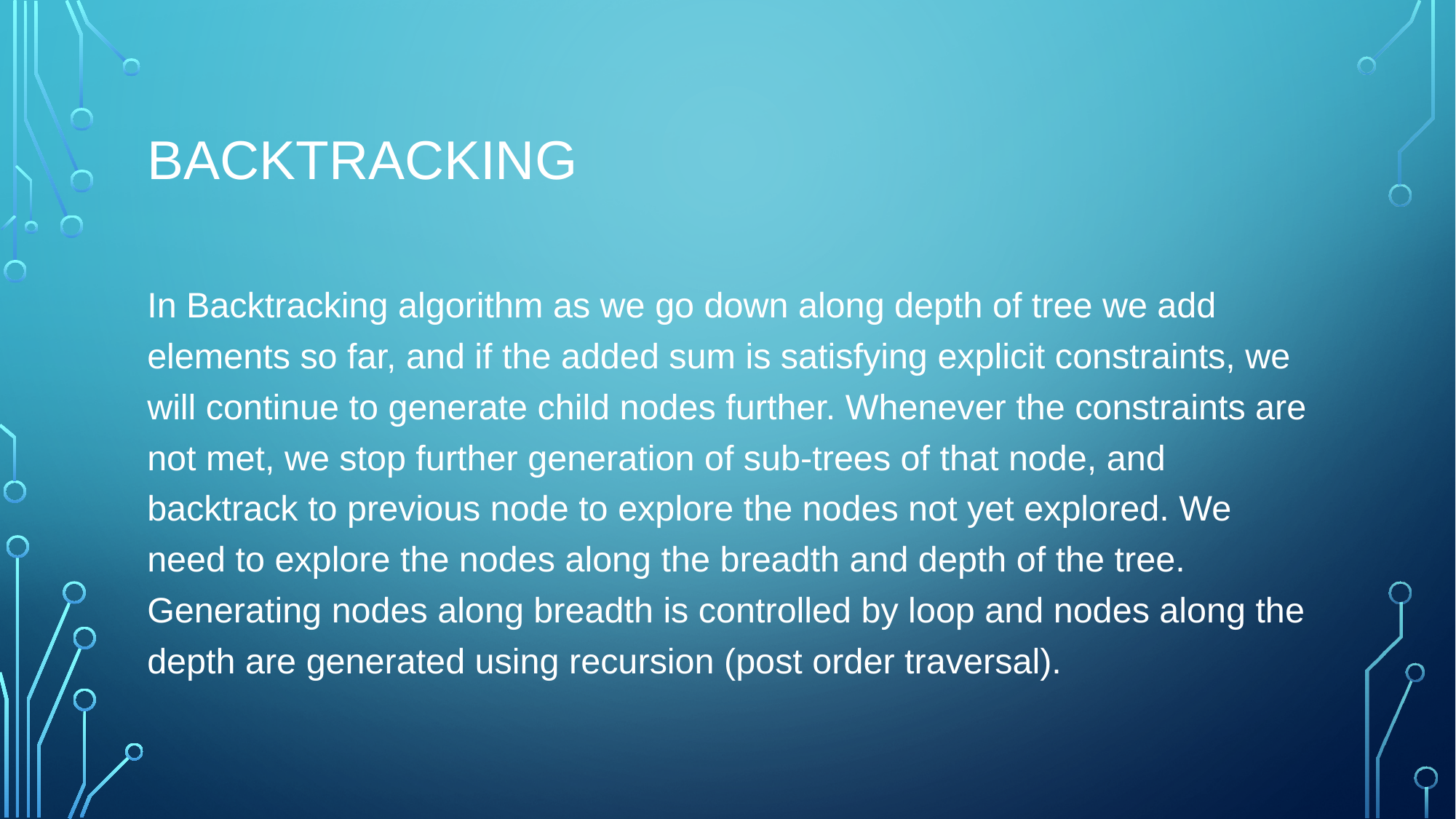

# Backtracking
In Backtracking algorithm as we go down along depth of tree we add elements so far, and if the added sum is satisfying explicit constraints, we will continue to generate child nodes further. Whenever the constraints are not met, we stop further generation of sub-trees of that node, and backtrack to previous node to explore the nodes not yet explored. We need to explore the nodes along the breadth and depth of the tree. Generating nodes along breadth is controlled by loop and nodes along the depth are generated using recursion (post order traversal).